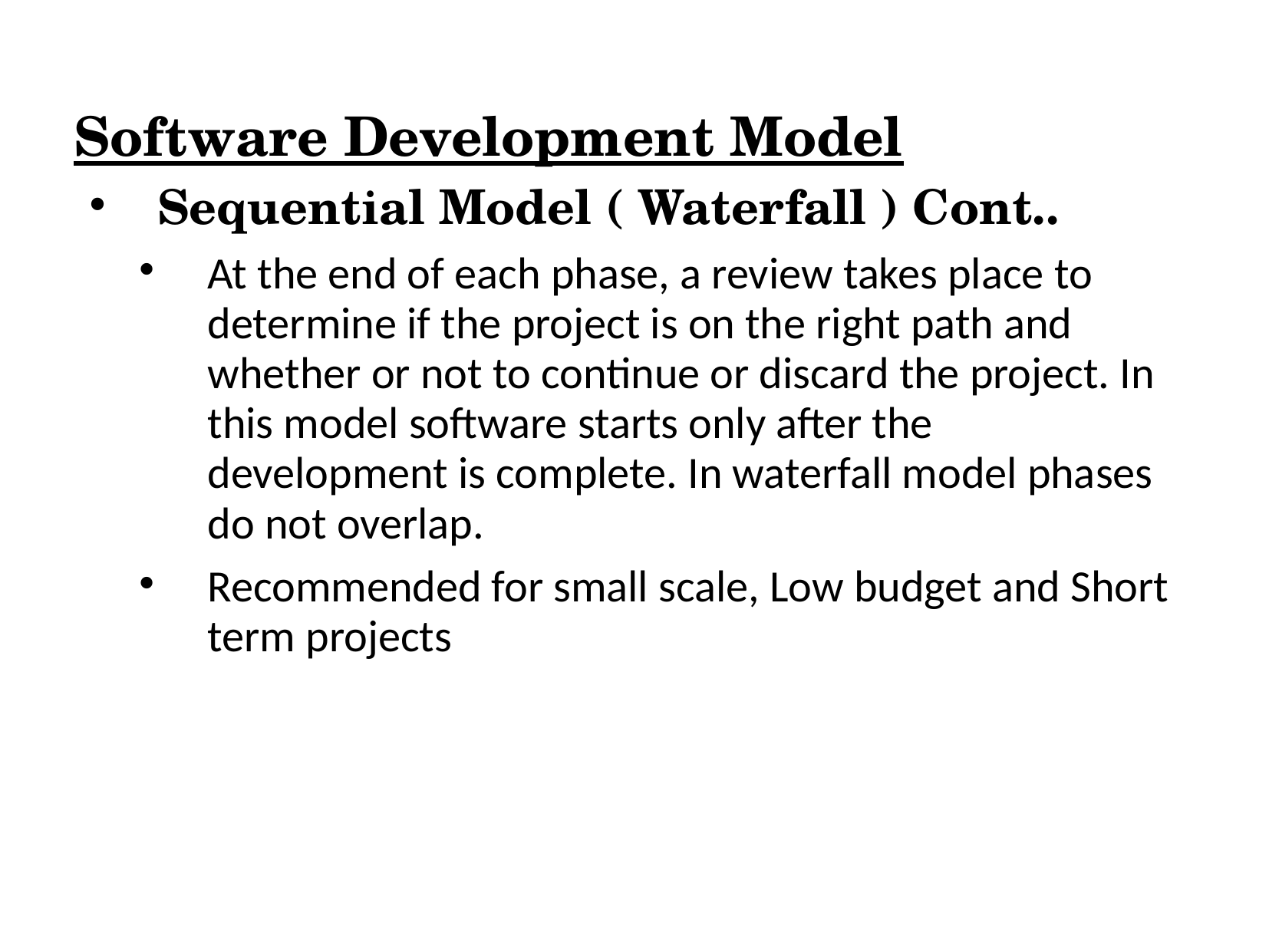

Software Development Model
Sequential Model ( Waterfall ) Cont..
At the end of each phase, a review takes place to determine if the project is on the right path and whether or not to continue or discard the project. In this model software starts only after the development is complete. In waterfall model phases do not overlap.
Recommended for small scale, Low budget and Short term projects